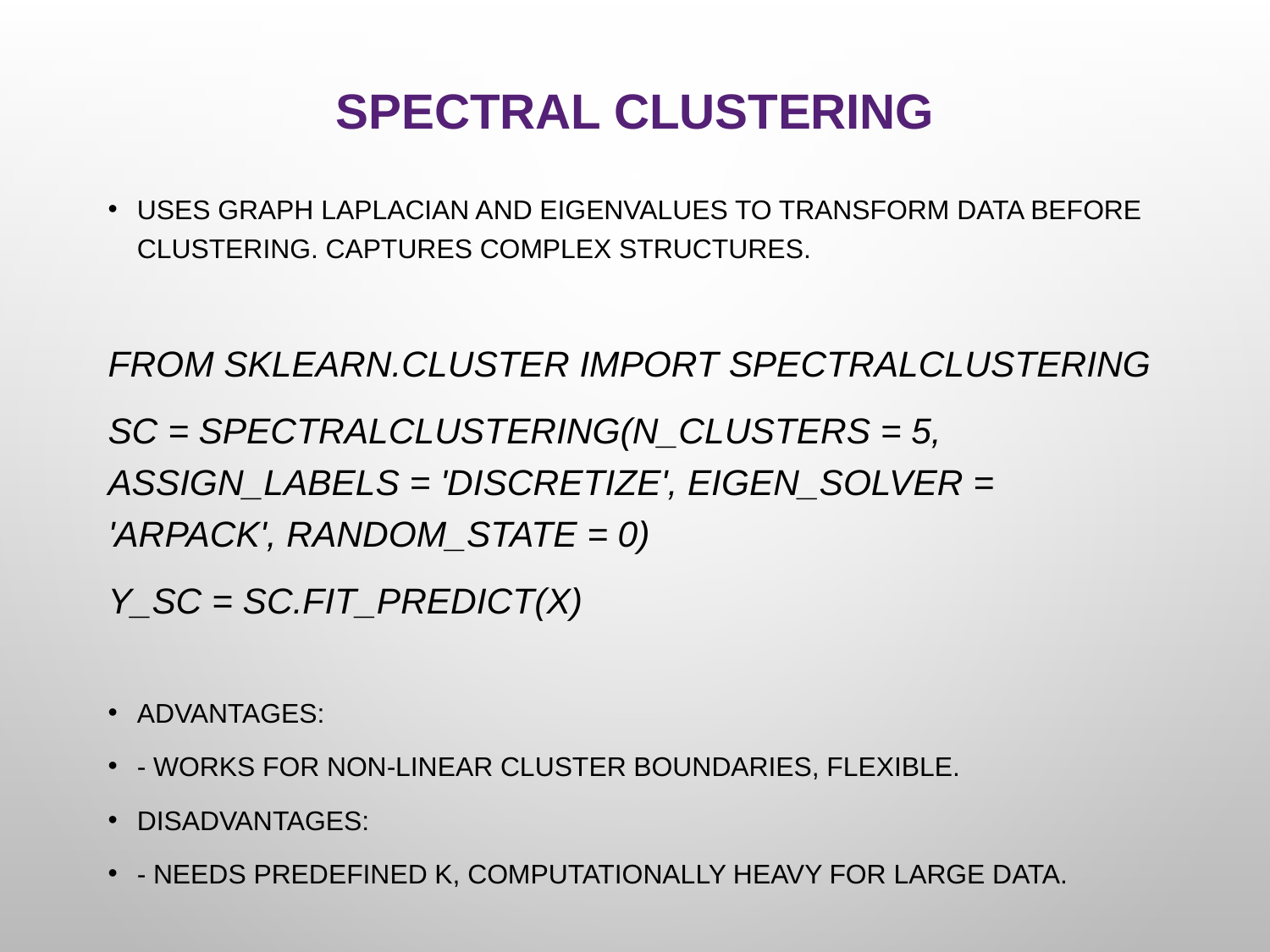

# Spectral Clustering
Uses graph Laplacian and eigenvalues to transform data before clustering. Captures complex structures.

from sklearn.cluster import SpectralClustering
SC = SpectralClustering(n_clusters = 5, assign_labels = 'discretize', eigen_solver = 	'arpack', random_state = 0)
y_SC = SC.fit_predict(x)

Advantages:
- Works for non-linear cluster boundaries, flexible.
Disadvantages:
- Needs predefined k, computationally heavy for large data.